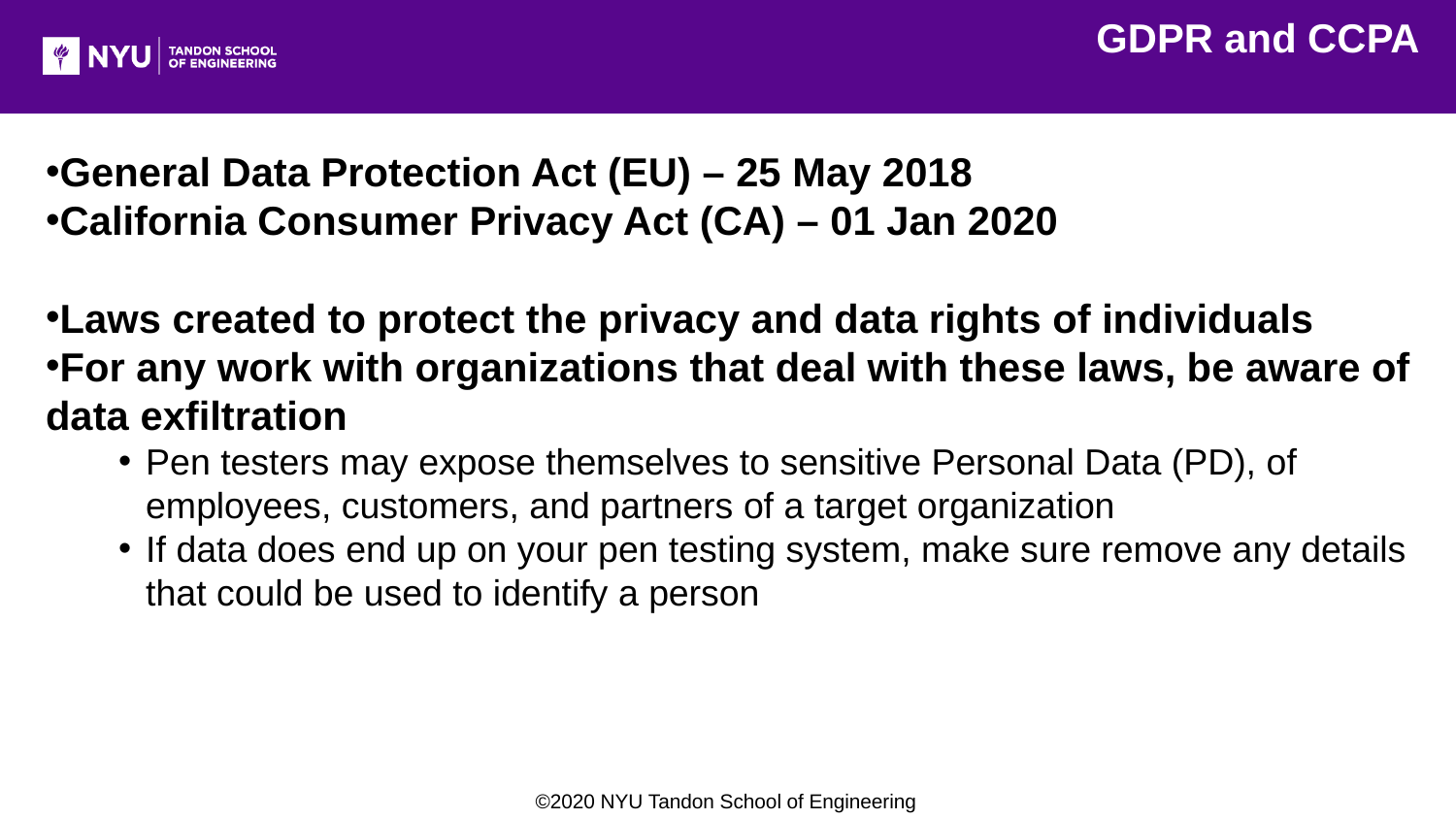

GDPR and CCPA
General Data Protection Act (EU) – 25 May 2018
California Consumer Privacy Act (CA) – 01 Jan 2020

Laws created to protect the privacy and data rights of individuals
For any work with organizations that deal with these laws, be aware of data exfiltration
Pen testers may expose themselves to sensitive Personal Data (PD), of employees, customers, and partners of a target organization
If data does end up on your pen testing system, make sure remove any details that could be used to identify a person